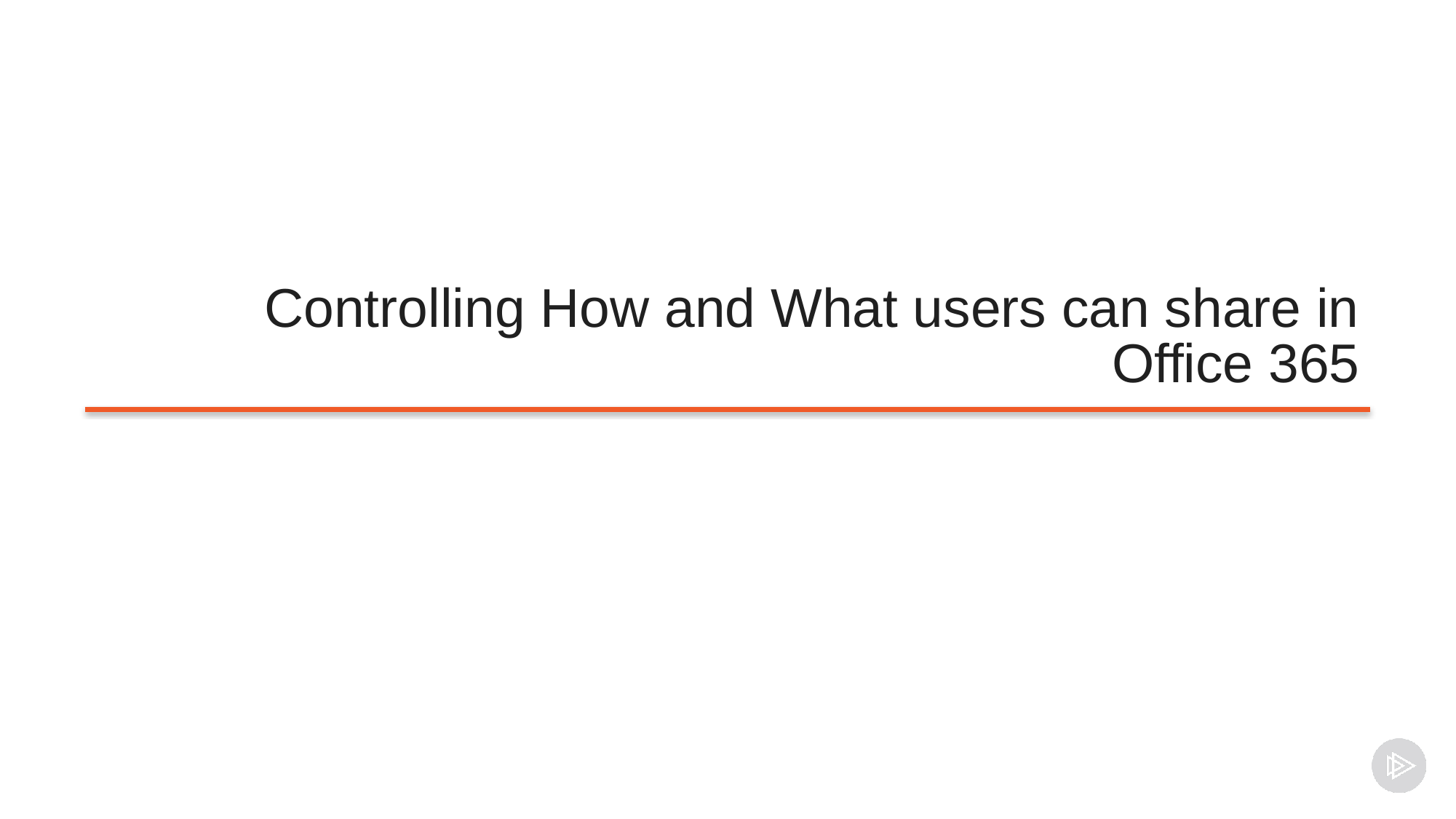

# Controlling How and What users can share in Office 365